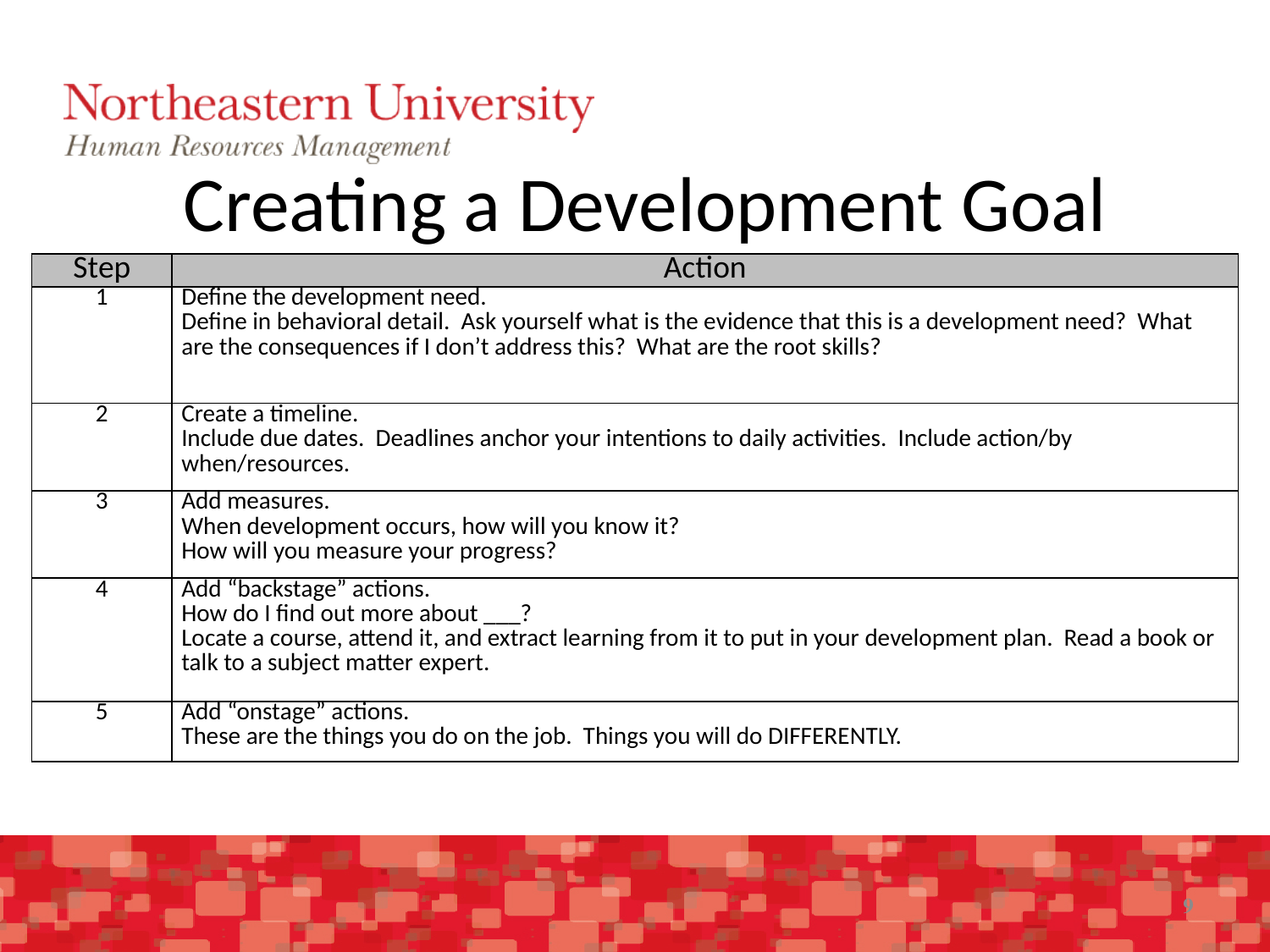

Creating a Development Goal
| Step | Action |
| --- | --- |
| 1 | Define the development need. Define in behavioral detail. Ask yourself what is the evidence that this is a development need? What are the consequences if I don’t address this? What are the root skills? |
| 2 | Create a timeline. Include due dates. Deadlines anchor your intentions to daily activities. Include action/by when/resources. |
| 3 | Add measures. When development occurs, how will you know it? How will you measure your progress? |
| 4 | Add “backstage” actions. How do I find out more about \_\_\_? Locate a course, attend it, and extract learning from it to put in your development plan. Read a book or talk to a subject matter expert. |
| 5 | Add “onstage” actions. These are the things you do on the job. Things you will do DIFFERENTLY. |
9